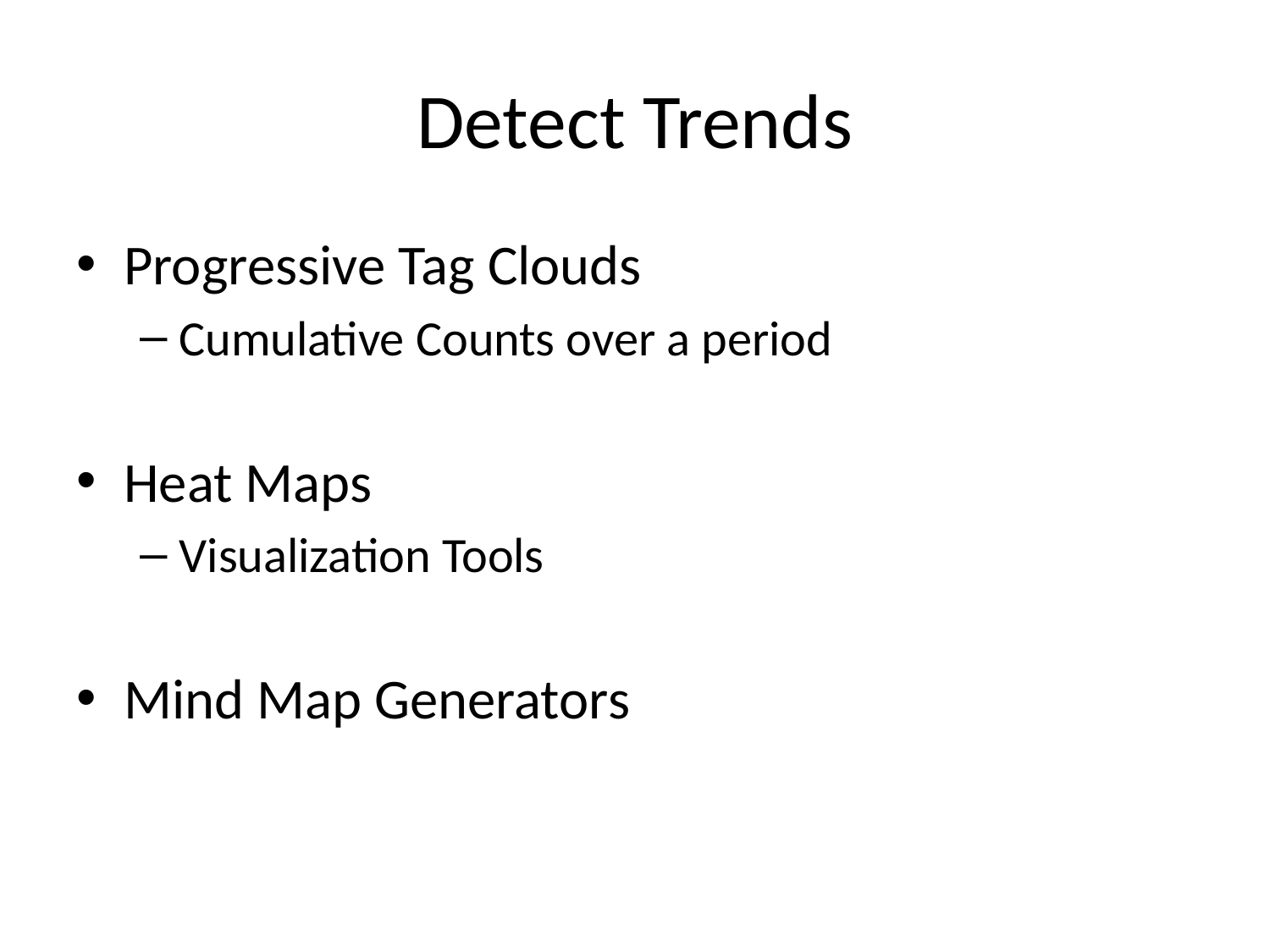

# Detect Trends
Progressive Tag Clouds
Cumulative Counts over a period

Heat Maps
Visualization Tools

Mind Map Generators